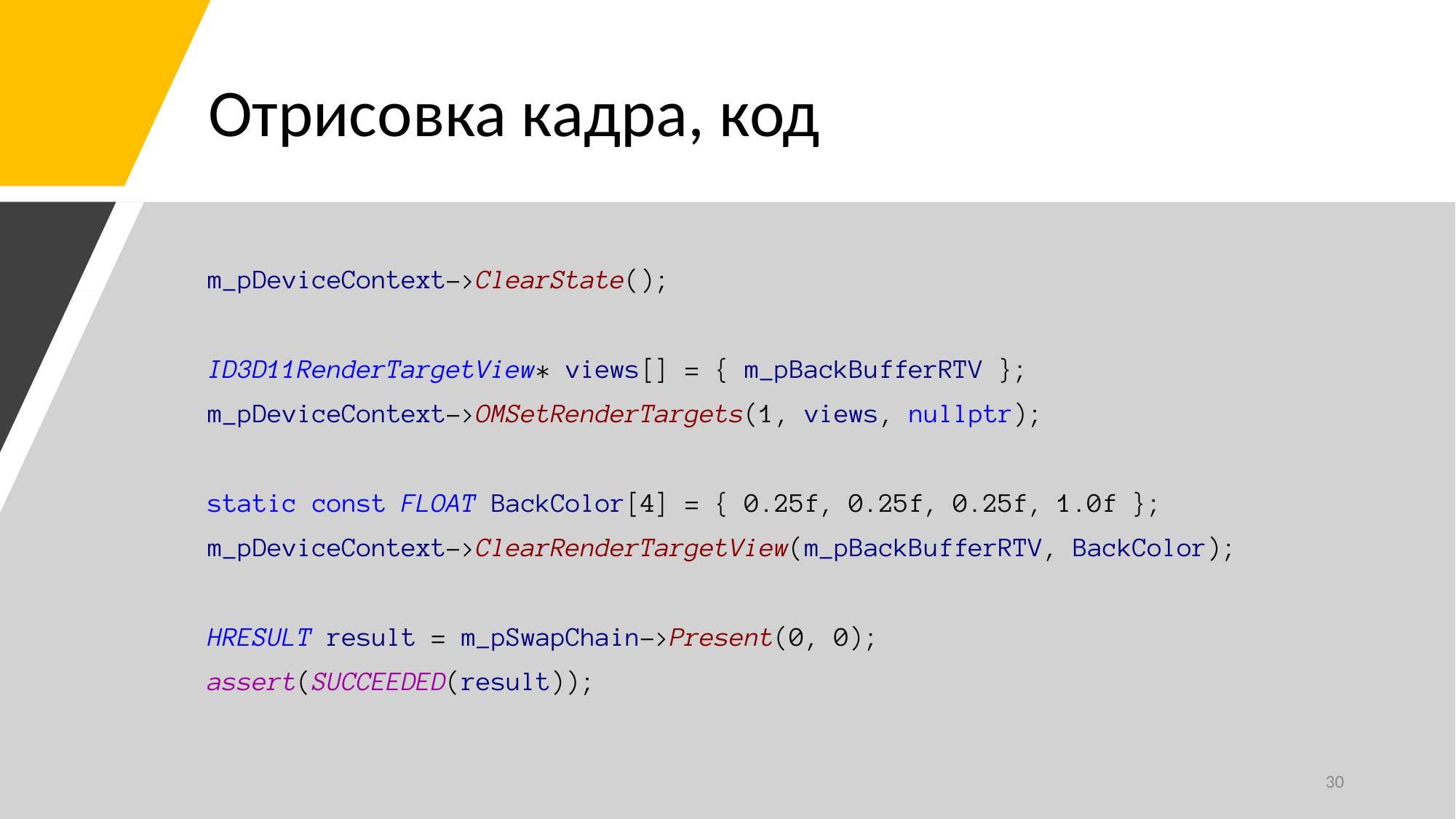

# Отрисовка кадра, код

m_pDeviceContext->ClearState();

ID3D11RenderTargetView* views[] = { m_pBackBufferRTV };
m_pDeviceContext->OMSetRenderTargets(1, views, nullptr);

static const FLOAT BackColor[4] = { 0.25f, 0.25f, 0.25f, 1.0f };
m_pDeviceContext->ClearRenderTargetView(m_pBackBufferRTV, BackColor);

HRESULT result = m_pSwapChain->Present(0, 0);
assert(SUCCEEDED(result));
30